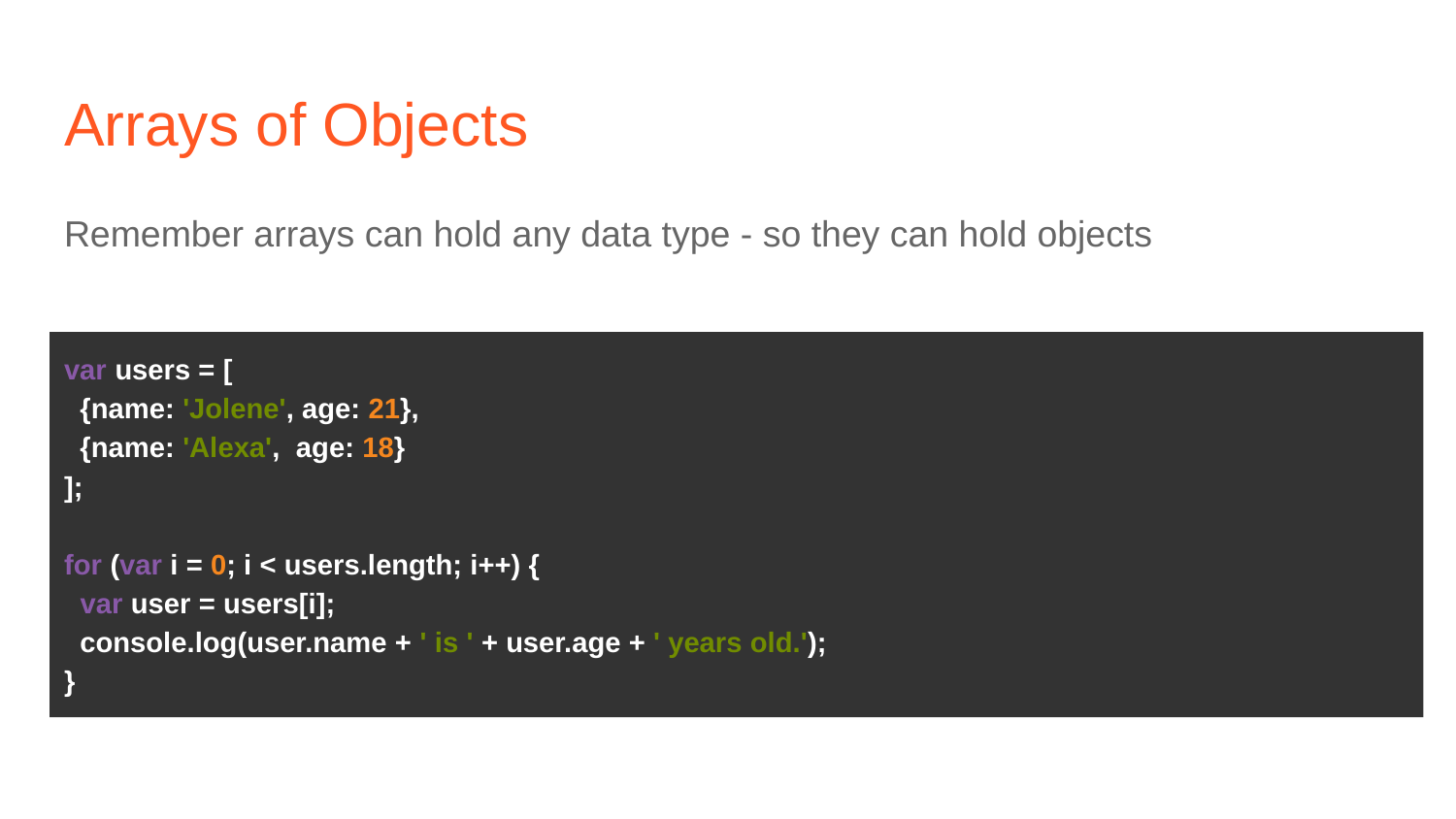

# Arrays of Objects
Remember arrays can hold any data type - so they can hold objects
var users = [
  {name: 'Jolene', age: 21},
  {name: 'Alexa',  age: 18}
];
for (var i = 0; i < users.length; i++) {
  var user = users[i];
  console.log(user.name + ' is ' + user.age + ' years old.');
}